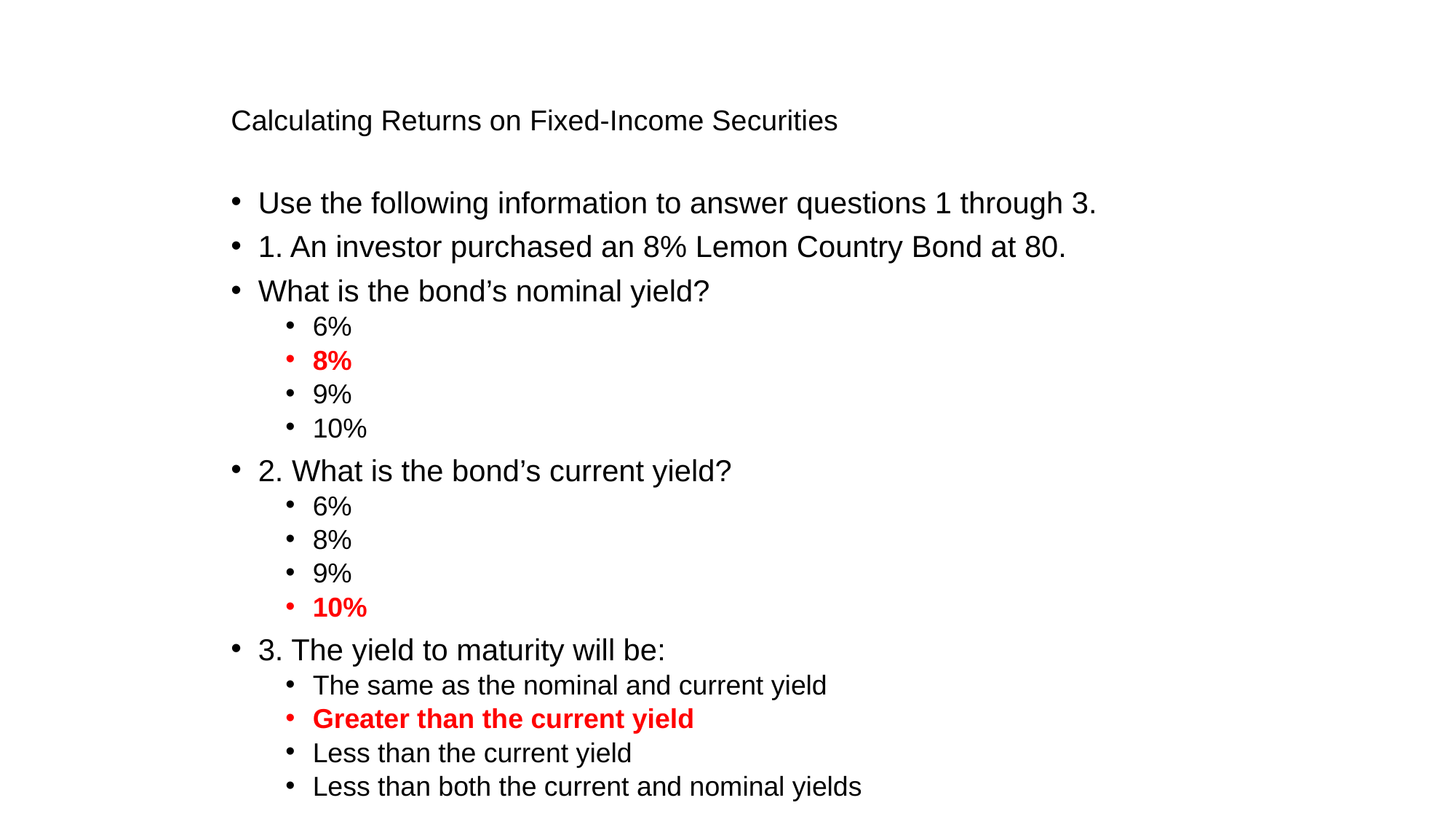

# Calculating Returns on Fixed-Income Securities
Use the following information to answer questions 1 through 3.
1. An investor purchased an 8% Lemon Country Bond at 80.
What is the bond’s nominal yield?
6%
8%
9%
10%
2. What is the bond’s current yield?
6%
8%
9%
10%
3. The yield to maturity will be:
The same as the nominal and current yield
Greater than the current yield
Less than the current yield
Less than both the current and nominal yields